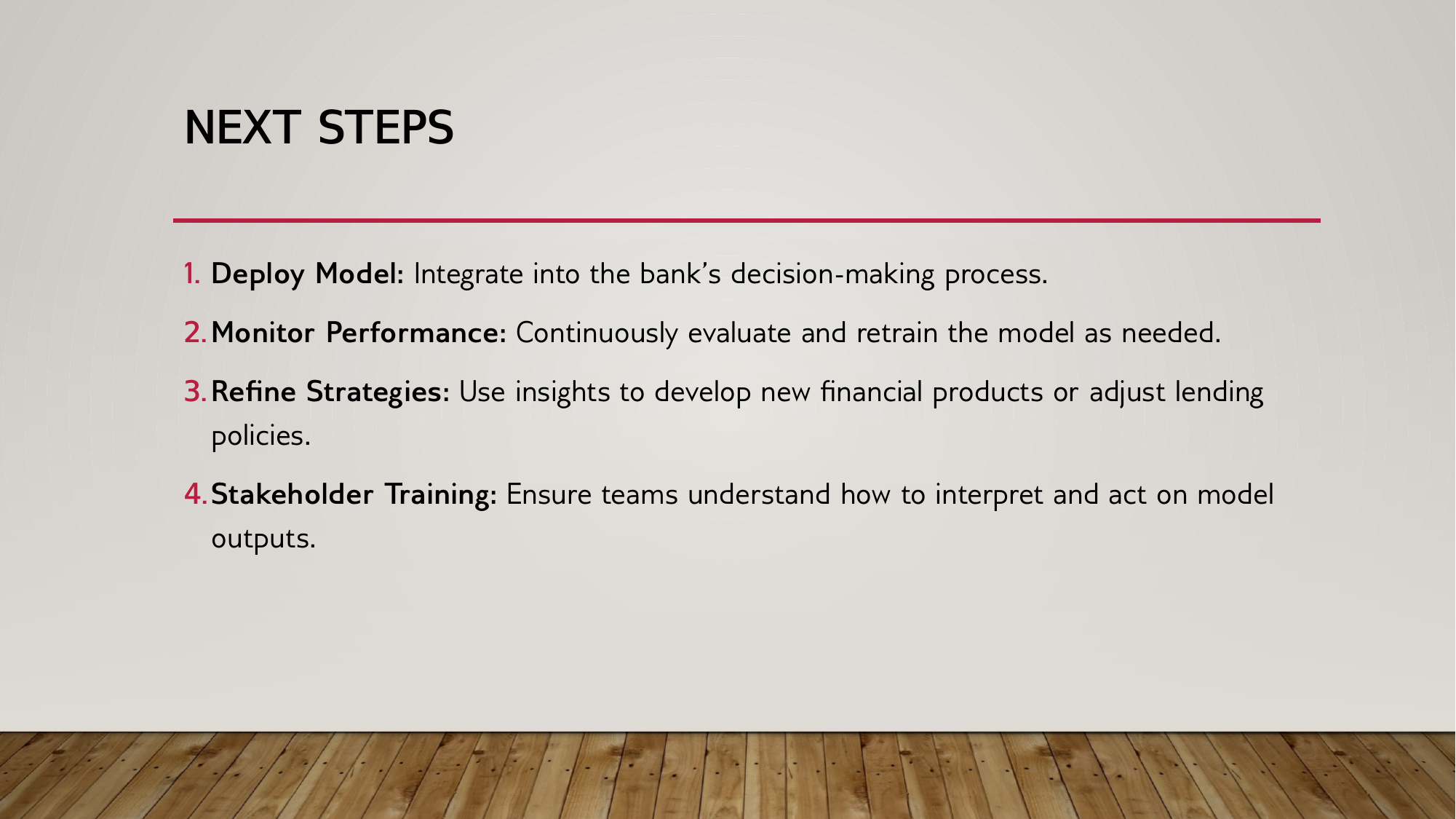

# Next Steps
Deploy Model: Integrate into the bank’s decision-making process.
Monitor Performance: Continuously evaluate and retrain the model as needed.
Refine Strategies: Use insights to develop new financial products or adjust lending policies.
Stakeholder Training: Ensure teams understand how to interpret and act on model outputs.